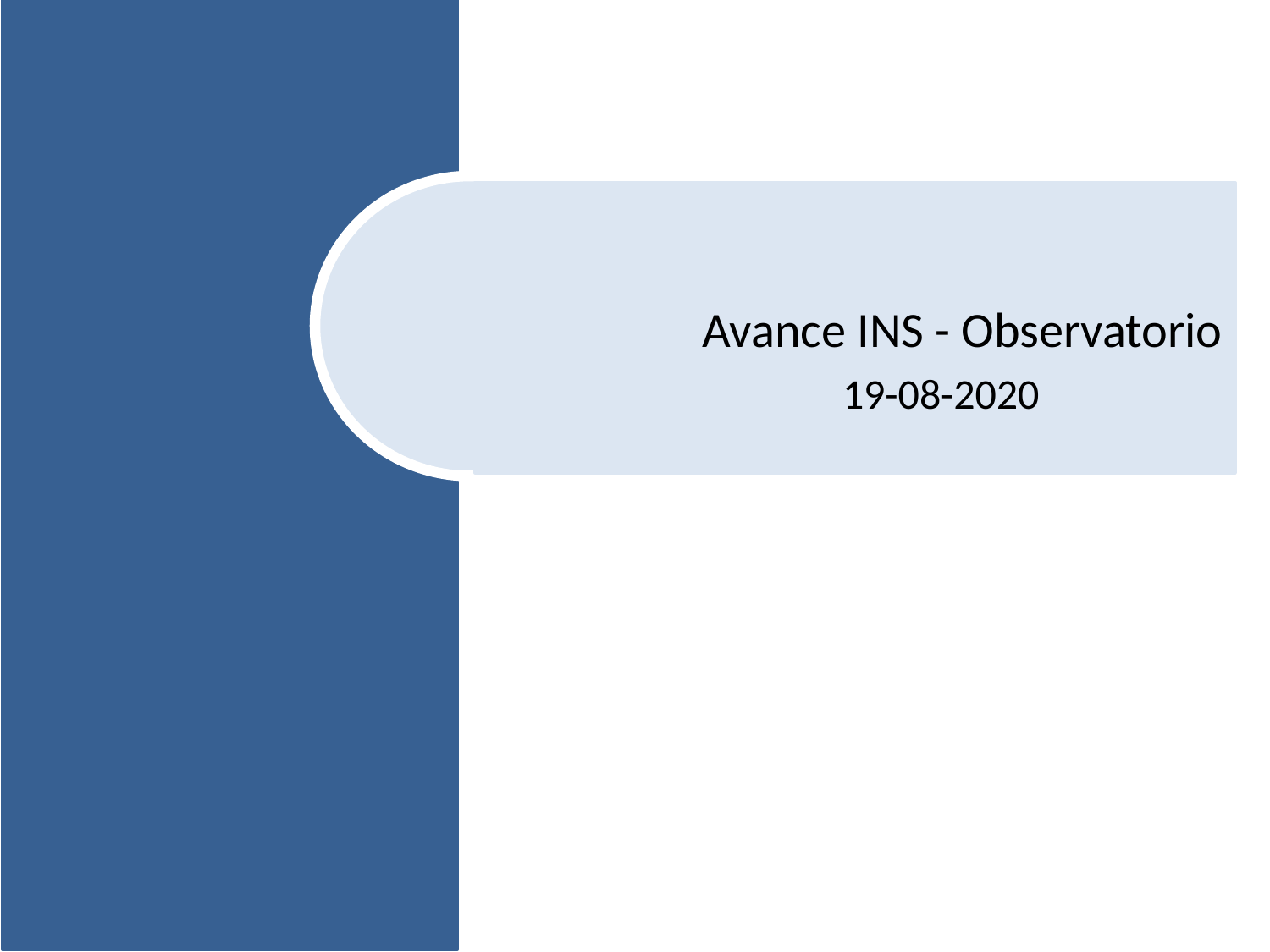

Avance INS - Observatorio

Decisiones de asignación de recursos enel programa de gestión de riesgo en Bogotá
19-08-2020